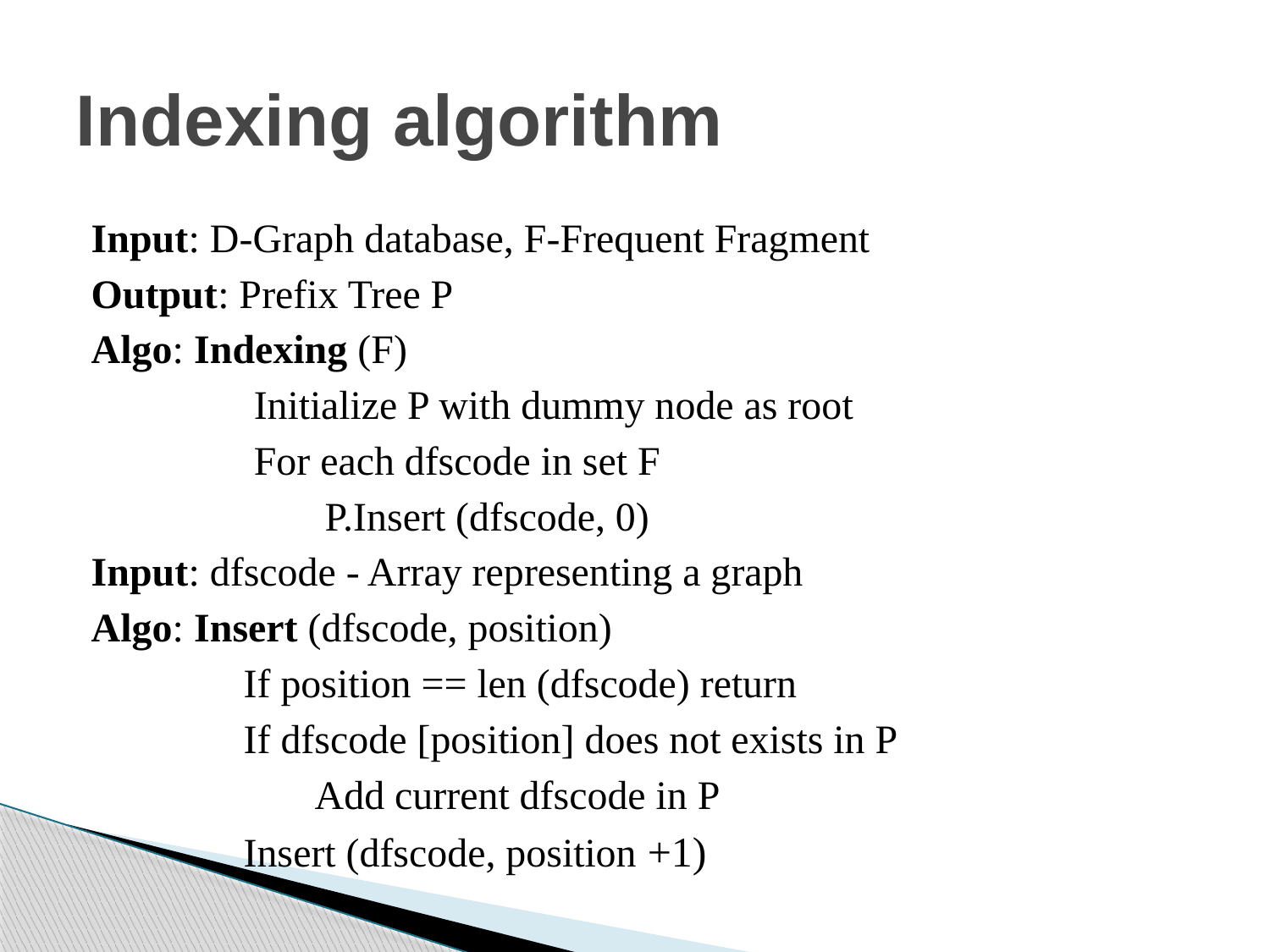

# Indexing algorithm
Input: D-Graph database, F-Frequent Fragment
Output: Prefix Tree P
Algo: Indexing (F)
                Initialize P with dummy node as root
                For each dfscode in set F
                       P.Insert (dfscode, 0)
Input: dfscode - Array representing a graph
Algo: Insert (dfscode, position)
               If position == len (dfscode) return
               If dfscode [position] does not exists in P
                      Add current dfscode in P
               Insert (dfscode, position +1)